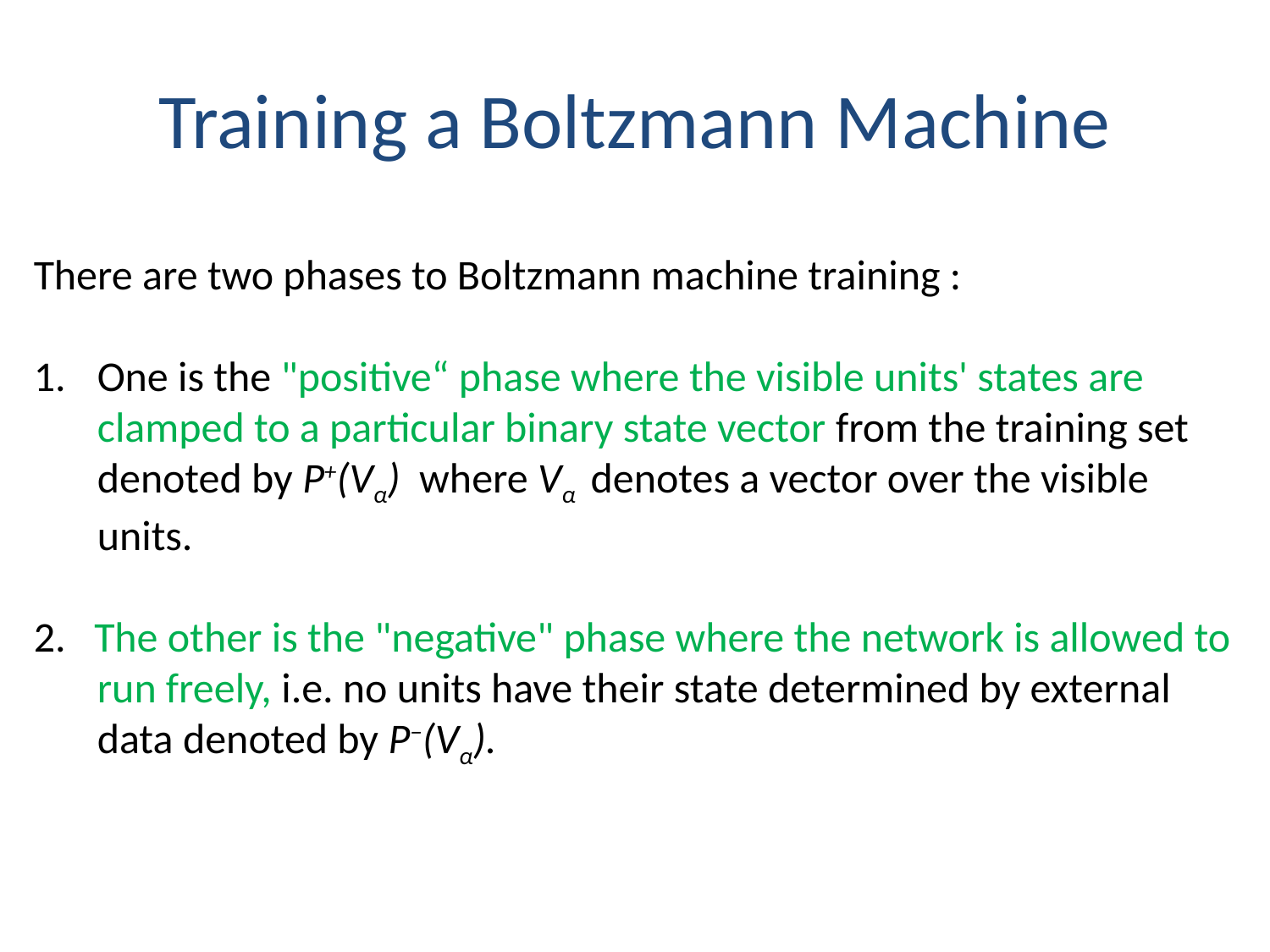

# Training a Boltzmann Machine

There are two phases to Boltzmann machine training :

One is the "positive“ phase where the visible units' states are clamped to a particular binary state vector from the training set denoted by P+(Vα)  where Vα  denotes a vector over the visible units.

2.   The other is the "negative" phase where the network is allowed to run freely, i.e. no units have their state determined by external data denoted by P−(Vα).